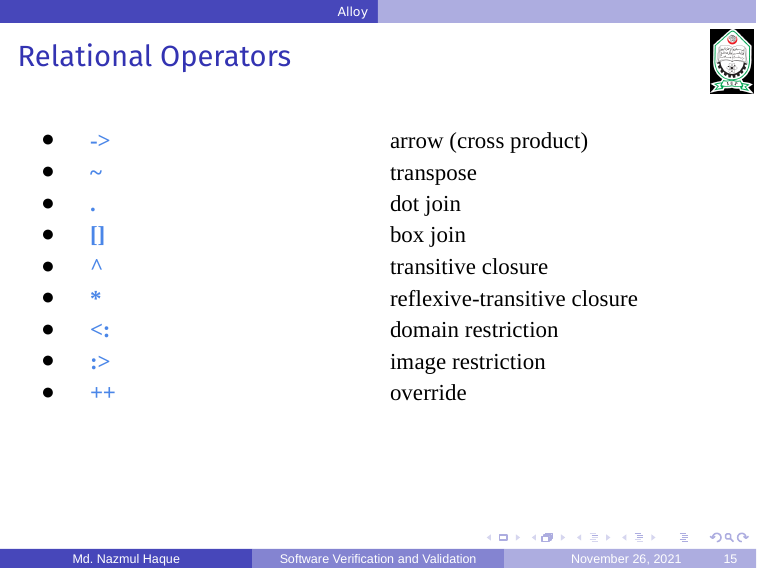

Alloy

Relational Operators
-> 		arrow (cross product)
~ 		transpose
. 		dot join
[] 		box join
^ 		transitive closure
* 		reflexive-transitive closure
<: 		domain restriction
:> 		image restriction
++ 		override